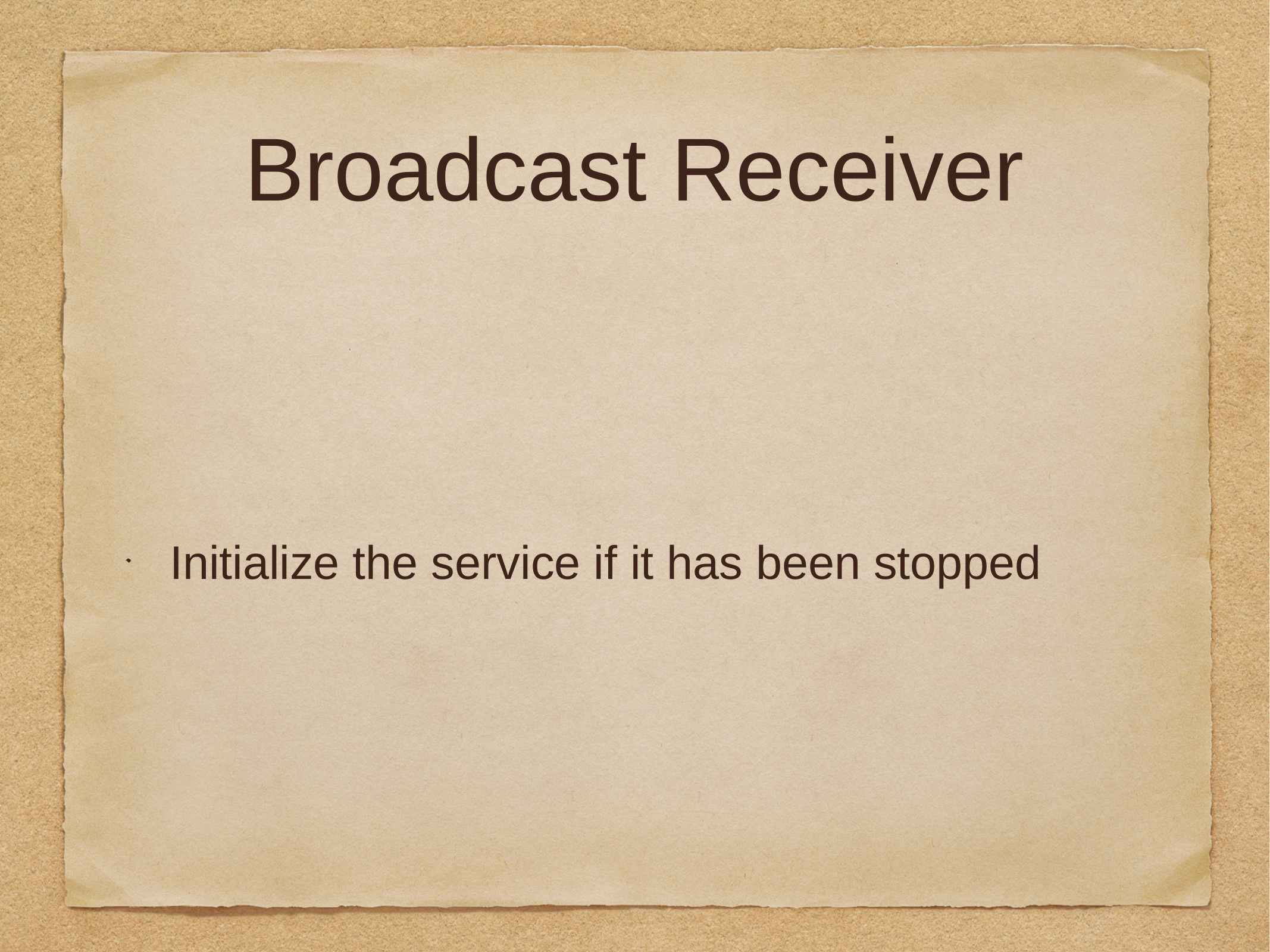

# Broadcast Receiver
Initialize the service if it has been stopped